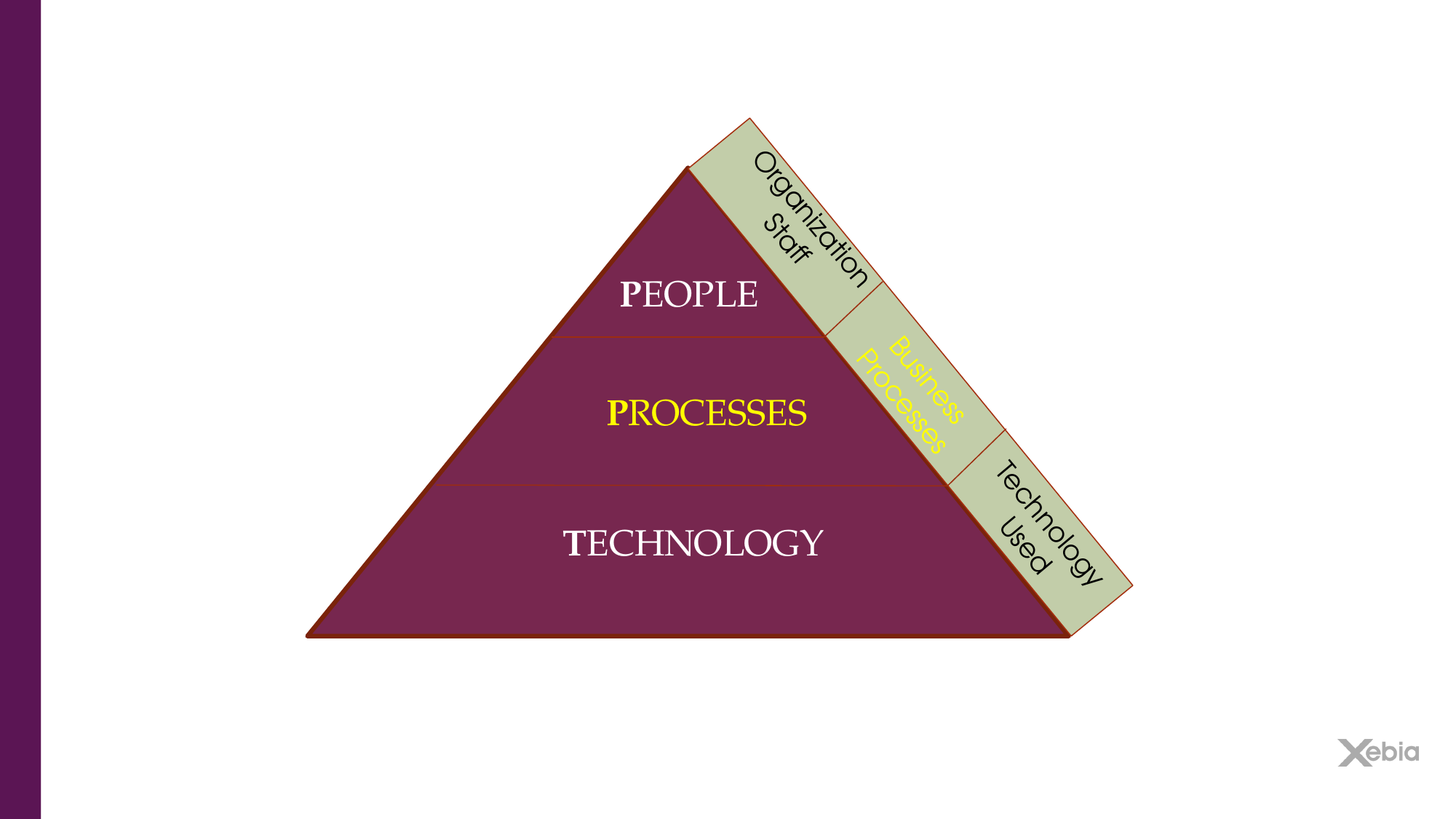

Organization Staff
PEOPLE

Business Processes
PROCESSES
Technology Used
TECHNOLOGY